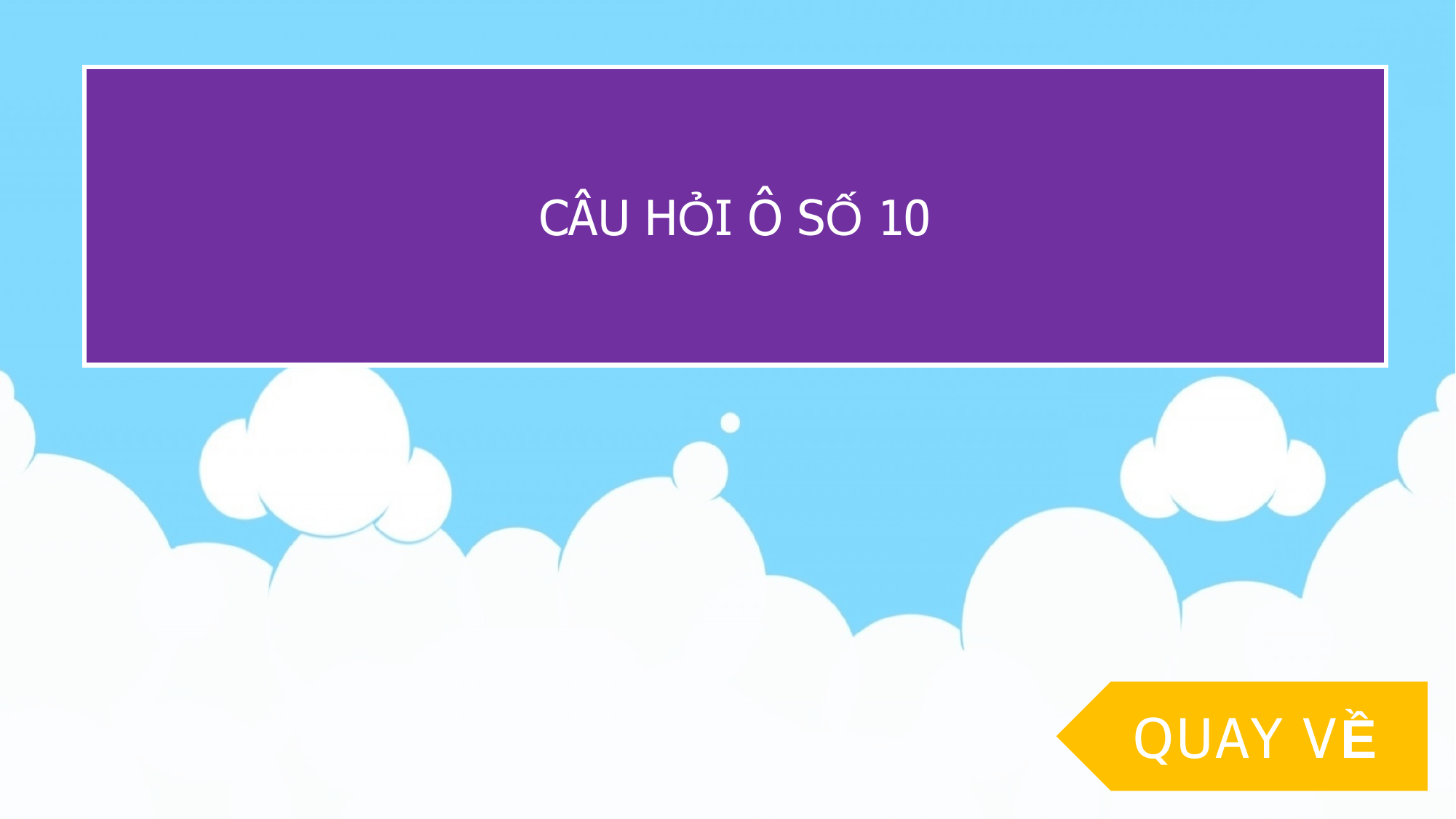

CÂU HỎI Ô SỐ 10
QUAY VỀ